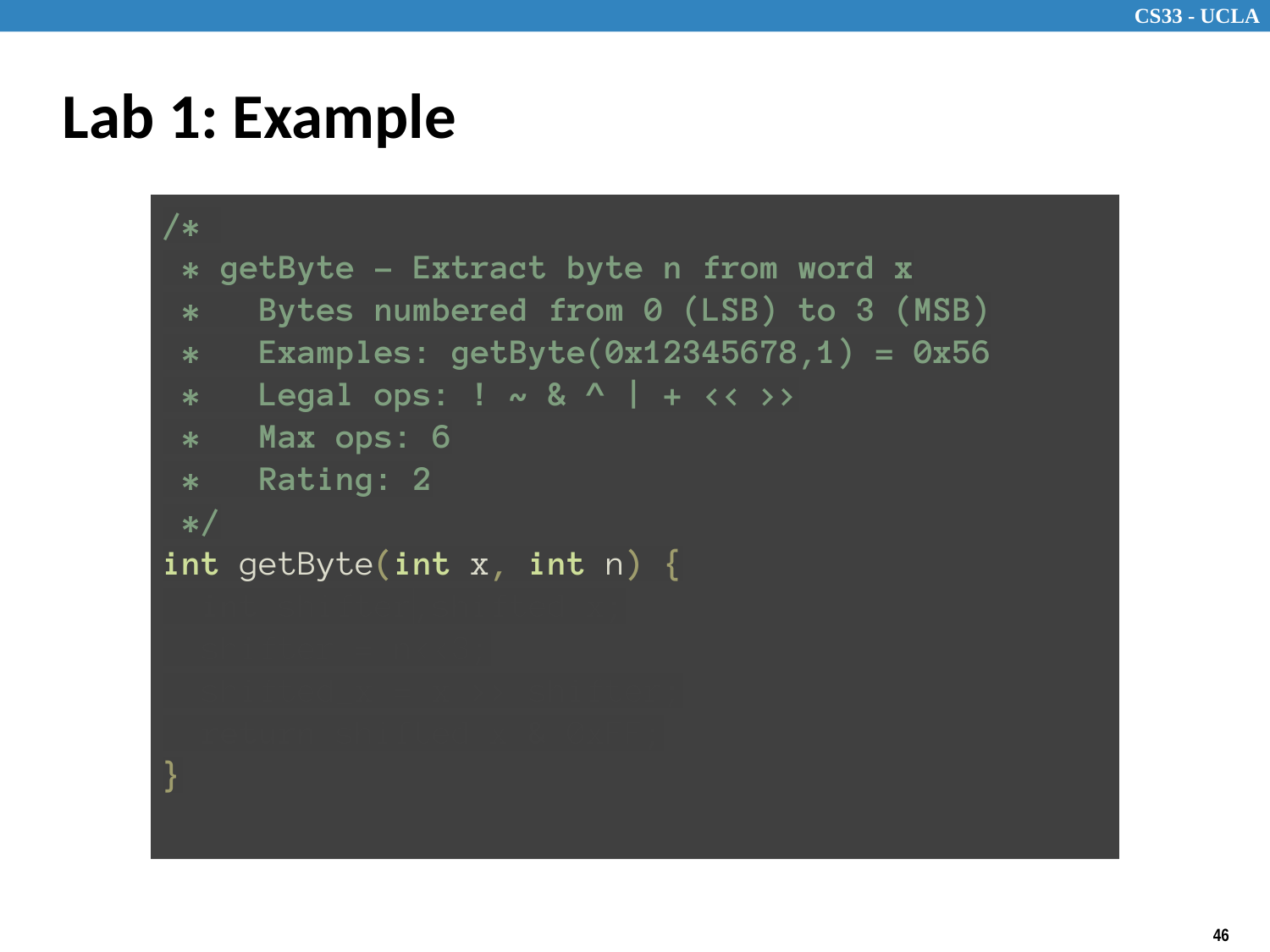

# Lab 1: Example
/*
 * getByte - Extract byte n from word x
 *   Bytes numbered from 0 (LSB) to 3 (MSB)
 *   Examples: getByte(0x12345678,1) = 0x56
 *   Legal ops: ! ~ & ^ | + << >>
 *   Max ops: 6
 *   Rating: 2
 */
int getByte(int x, int n) {
  int shifter,shifted_x;
  shifter = n<<3;
  shifted_x = x >> shifter;
  return shifted_x & 0xFF;
}